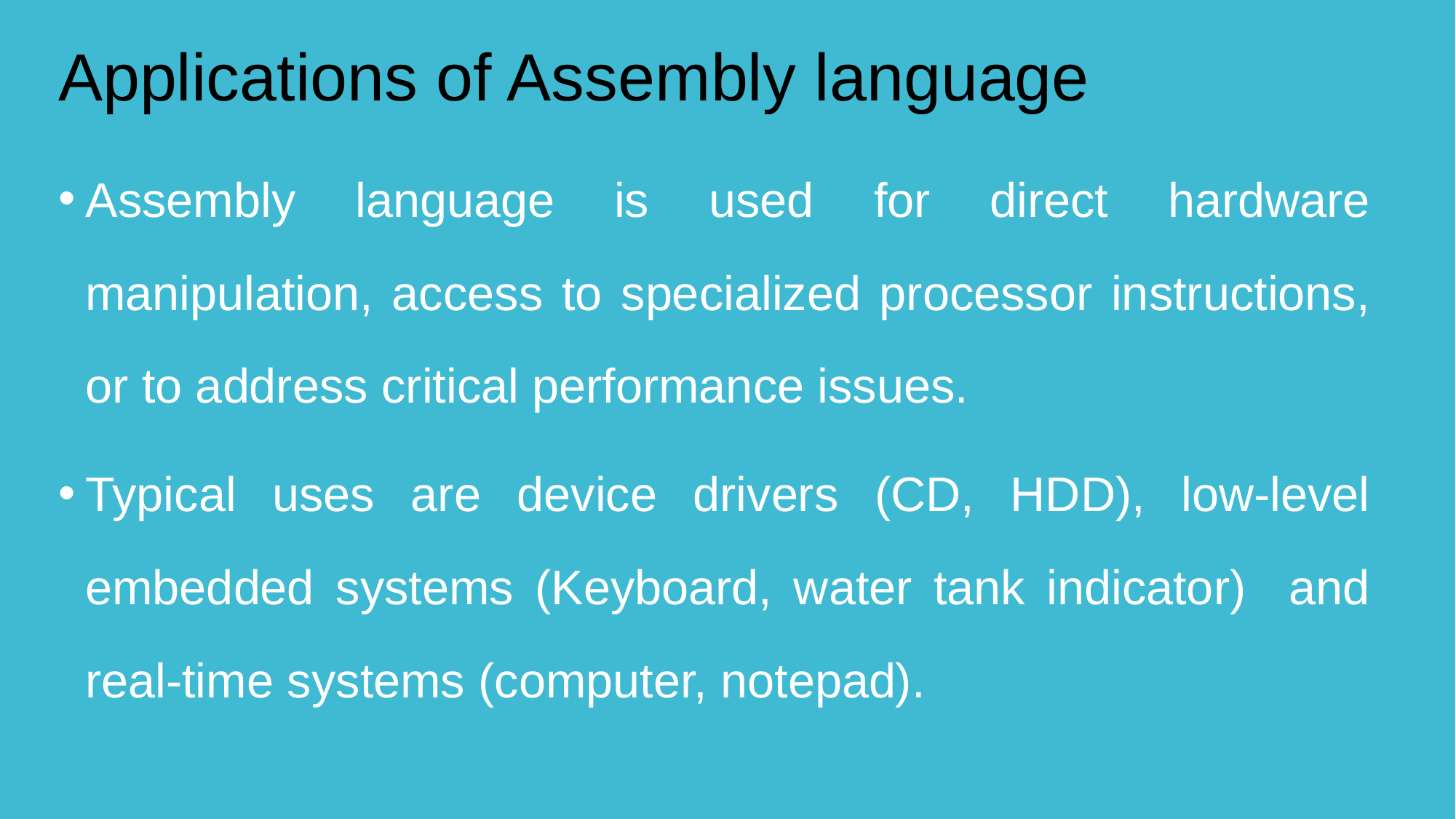

# Applications of Assembly language
Assembly language is used for direct hardware manipulation, access to specialized processor instructions, or to address critical performance issues.
Typical uses are device drivers (CD, HDD), low-level embedded systems (Keyboard, water tank indicator)  and real-time systems (computer, notepad).